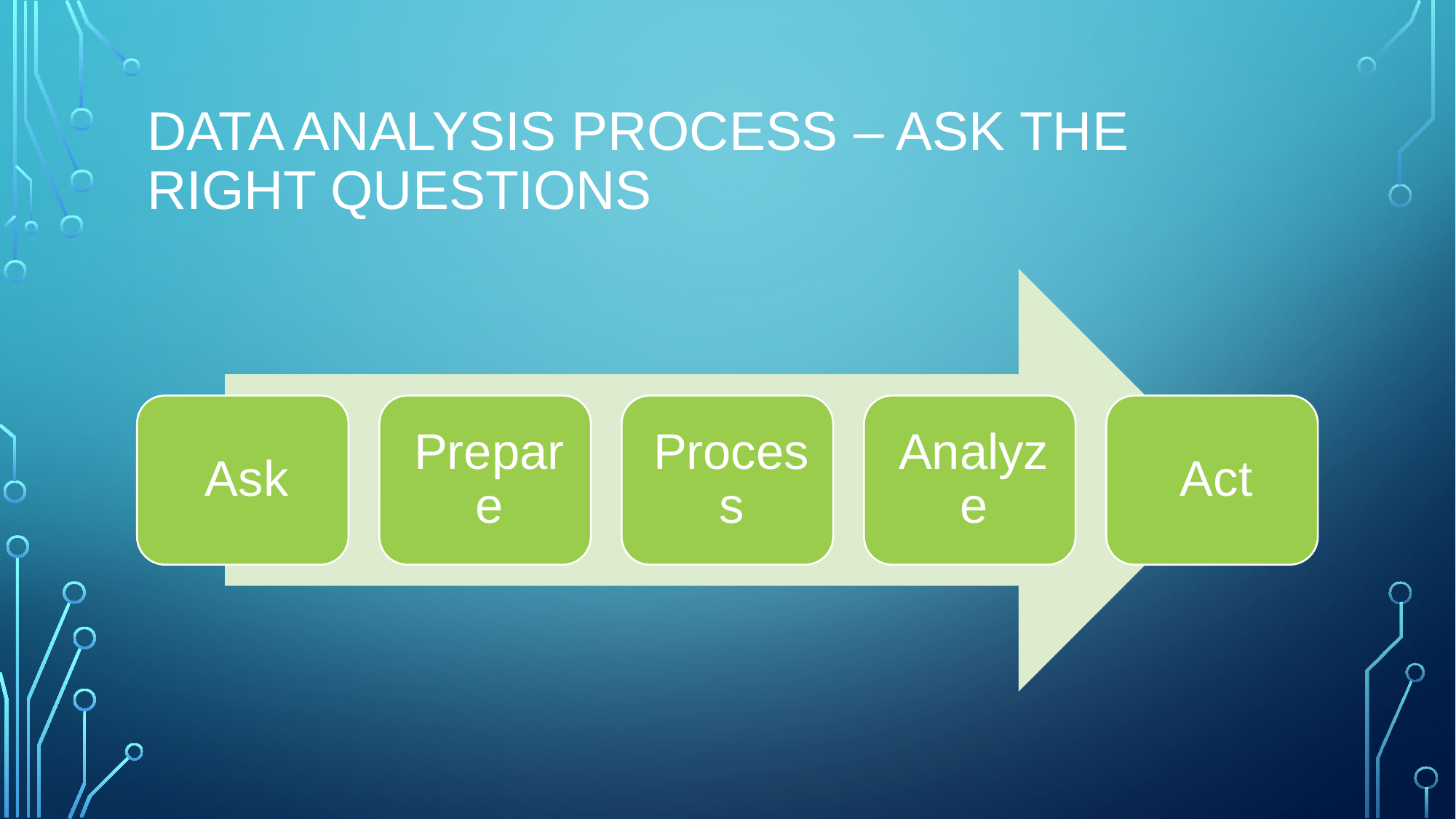

# Data Analysis Process – Ask the right questions
Ask
Prepare
Process
Analyze
Act